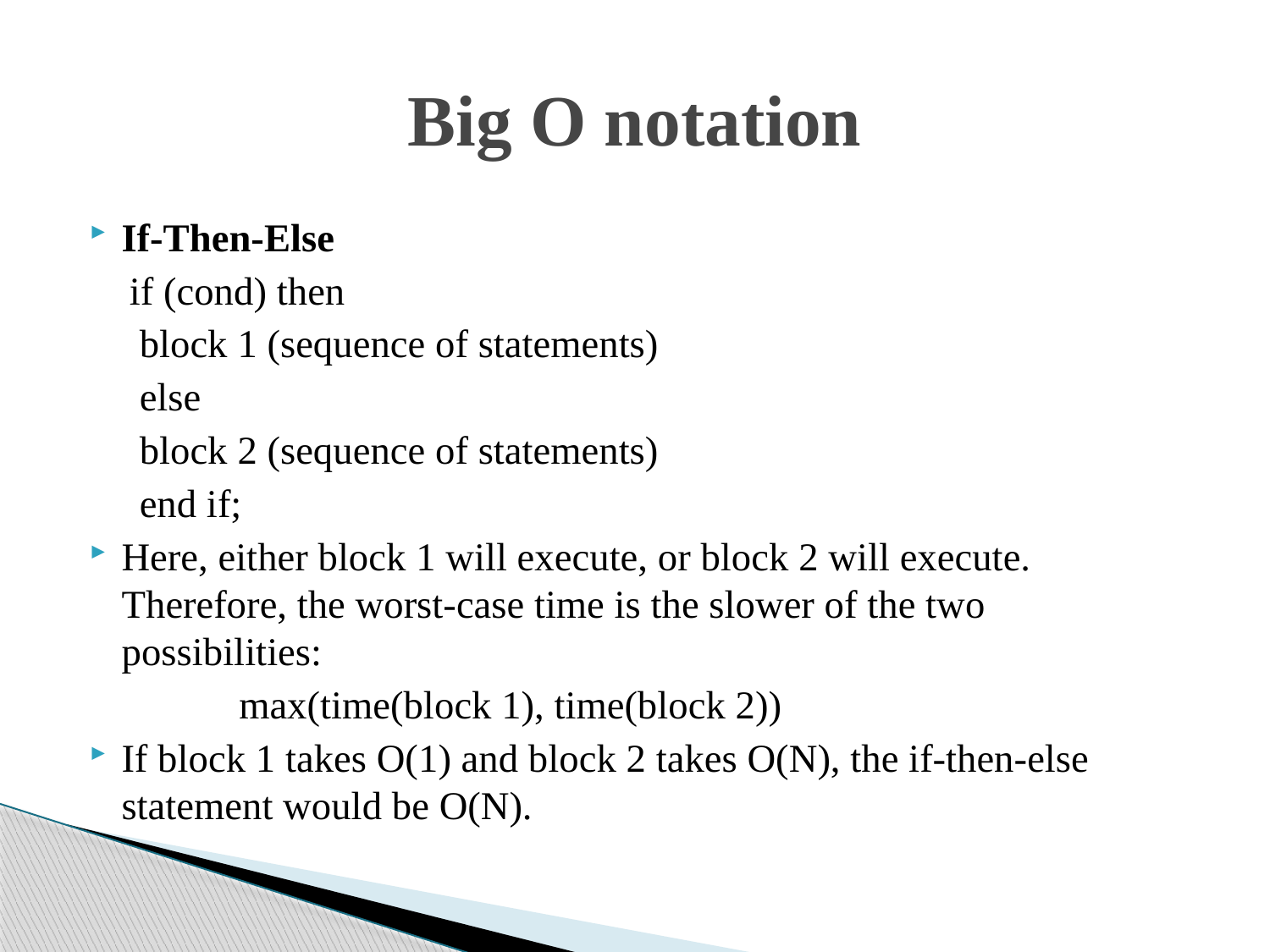

# Big O notation
If-Then-Else
    if (cond) then
     block 1 (sequence of statements)
     else
     block 2 (sequence of statements)
     end if;
Here, either block 1 will execute, or block 2 will execute. Therefore, the worst-case time is the slower of the two possibilities:
               max(time(block 1), time(block 2))
If block 1 takes O(1) and block 2 takes O(N), the if-then-else statement would be O(N).